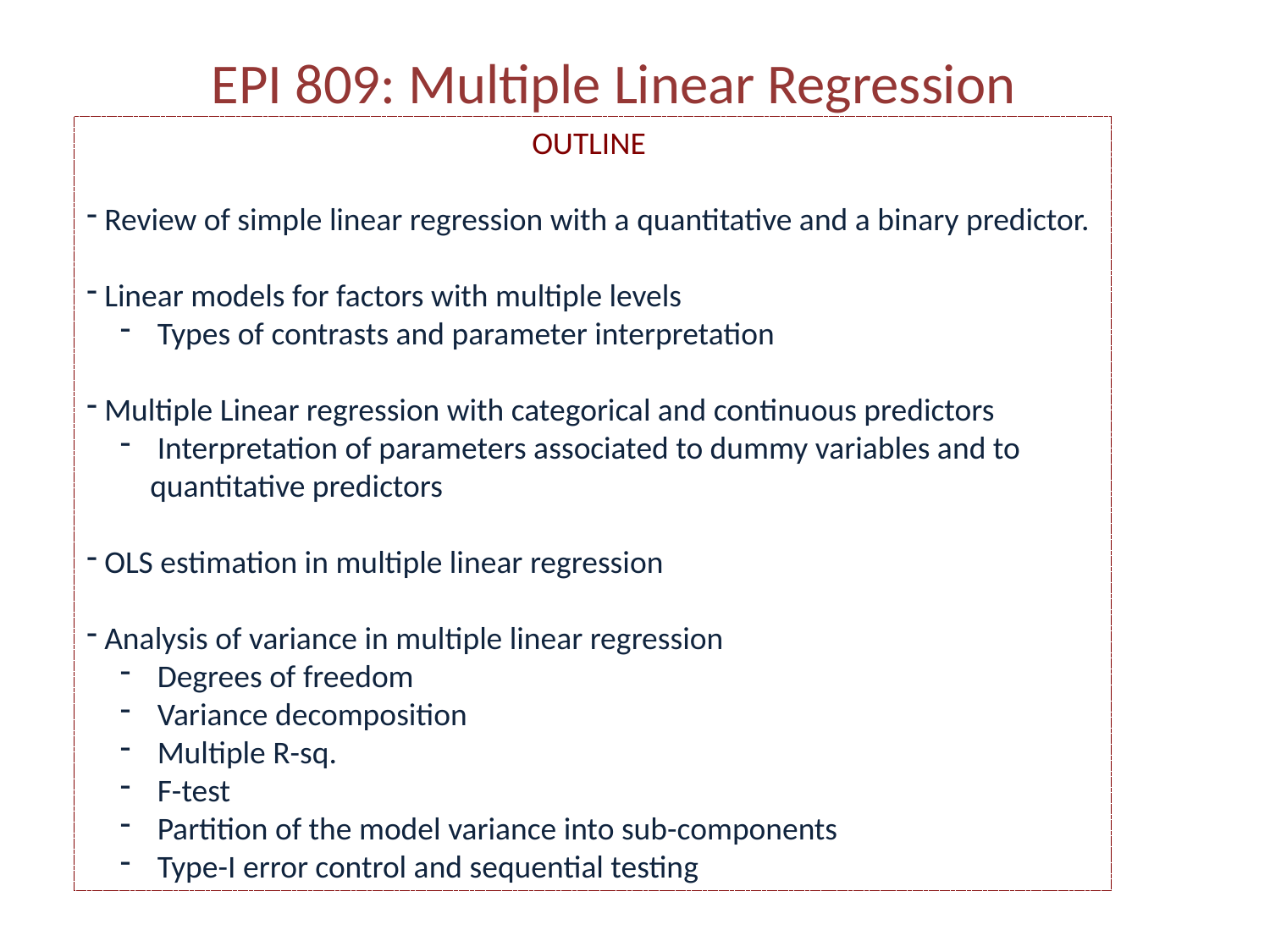

# EPI 809: Multiple Linear Regression
OUTLINE

 Review of simple linear regression with a quantitative and a binary predictor.

 Linear models for factors with multiple levels
 Types of contrasts and parameter interpretation

 Multiple Linear regression with categorical and continuous predictors
 Interpretation of parameters associated to dummy variables and to quantitative predictors

 OLS estimation in multiple linear regression

 Analysis of variance in multiple linear regression
 Degrees of freedom
 Variance decomposition
 Multiple R-sq.
 F-test
 Partition of the model variance into sub-components
 Type-I error control and sequential testing